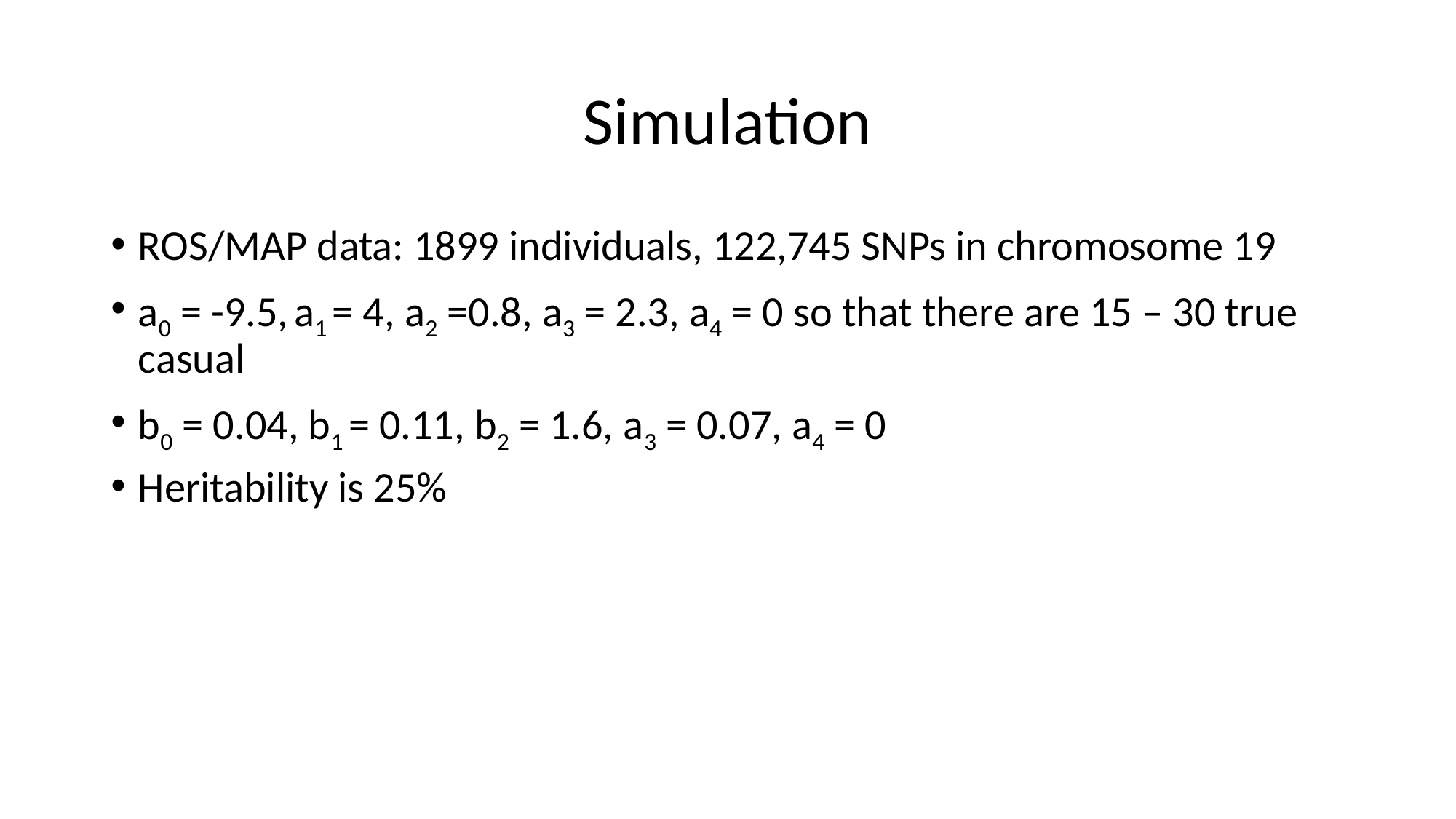

# Simulation
ROS/MAP data: 1899 individuals, 122,745 SNPs in chromosome 19
a0 = -9.5, a1 = 4, a2 =0.8, a3 = 2.3, a4 = 0 so that there are 15 – 30 true casual
b0 = 0.04, b1 = 0.11, b2 = 1.6, a3 = 0.07, a4 = 0
Heritability is 25%